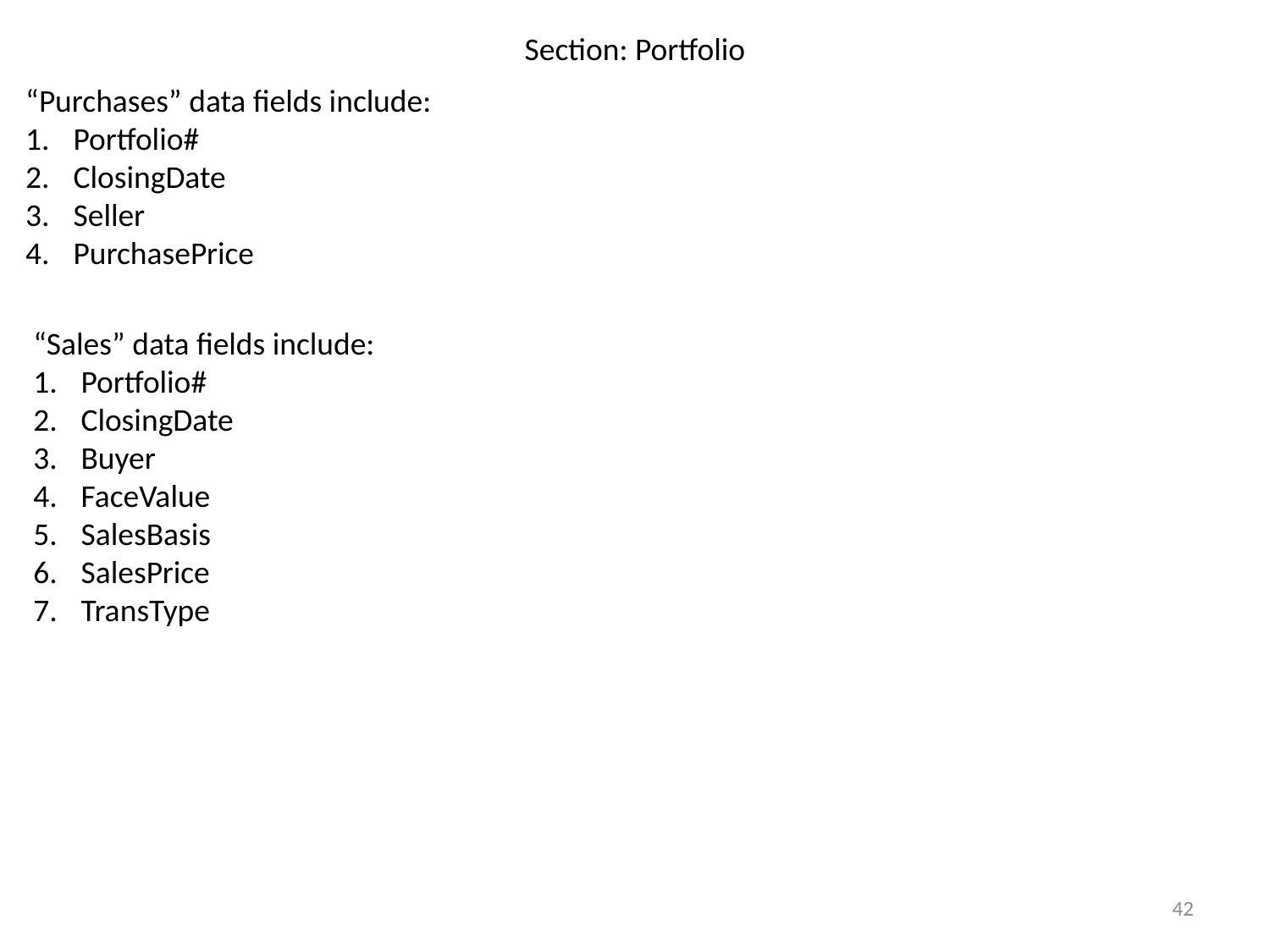

Section: Portfolio
“Purchases” data fields include:
Portfolio#
ClosingDate
Seller
PurchasePrice
“Sales” data fields include:
Portfolio#
ClosingDate
Buyer
FaceValue
SalesBasis
SalesPrice
TransType
42